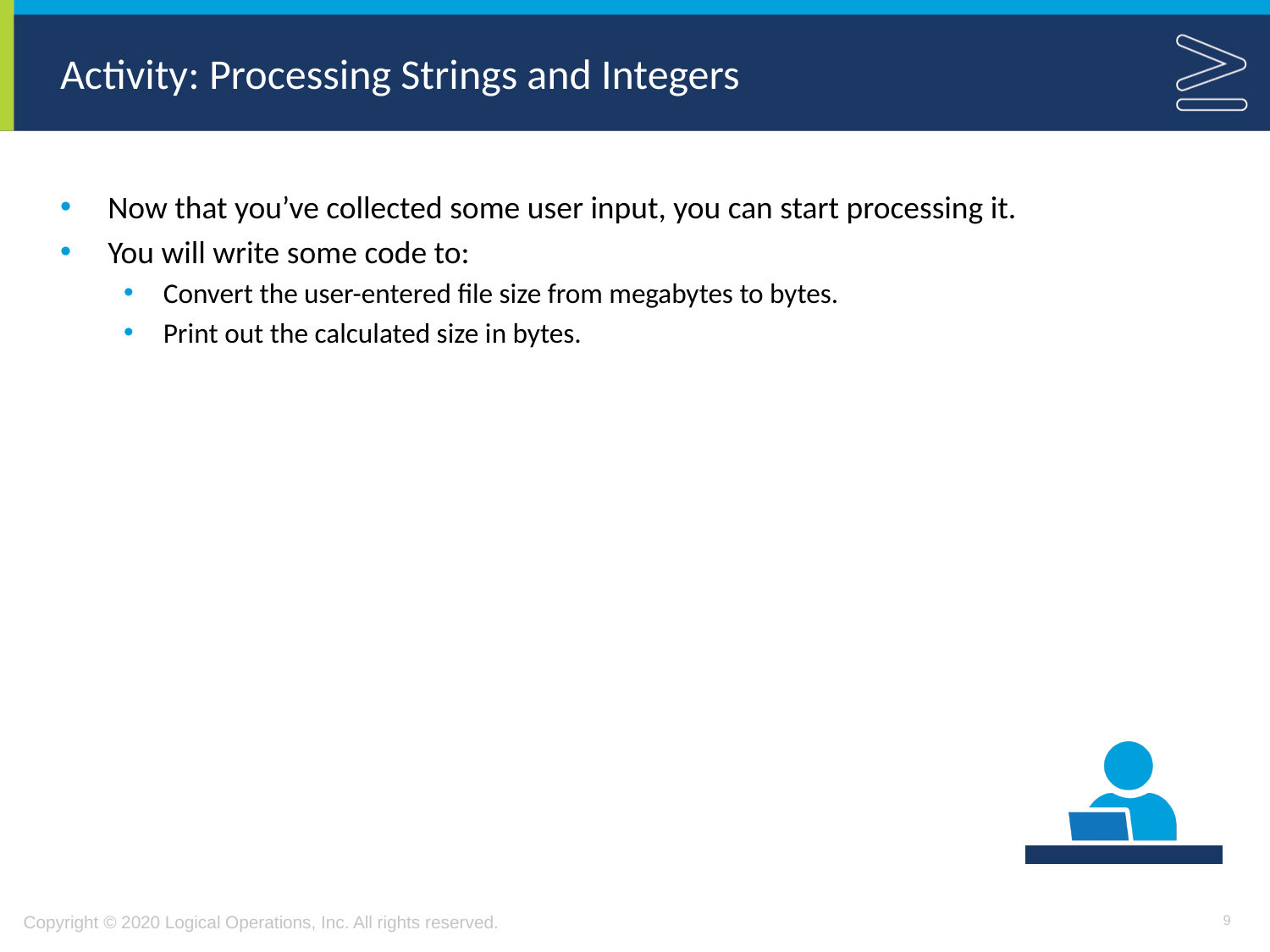

# Activity: Processing Strings and Integers
Now that you’ve collected some user input, you can start processing it.
You will write some code to:
Convert the user-entered file size from megabytes to bytes.
Print out the calculated size in bytes.
9